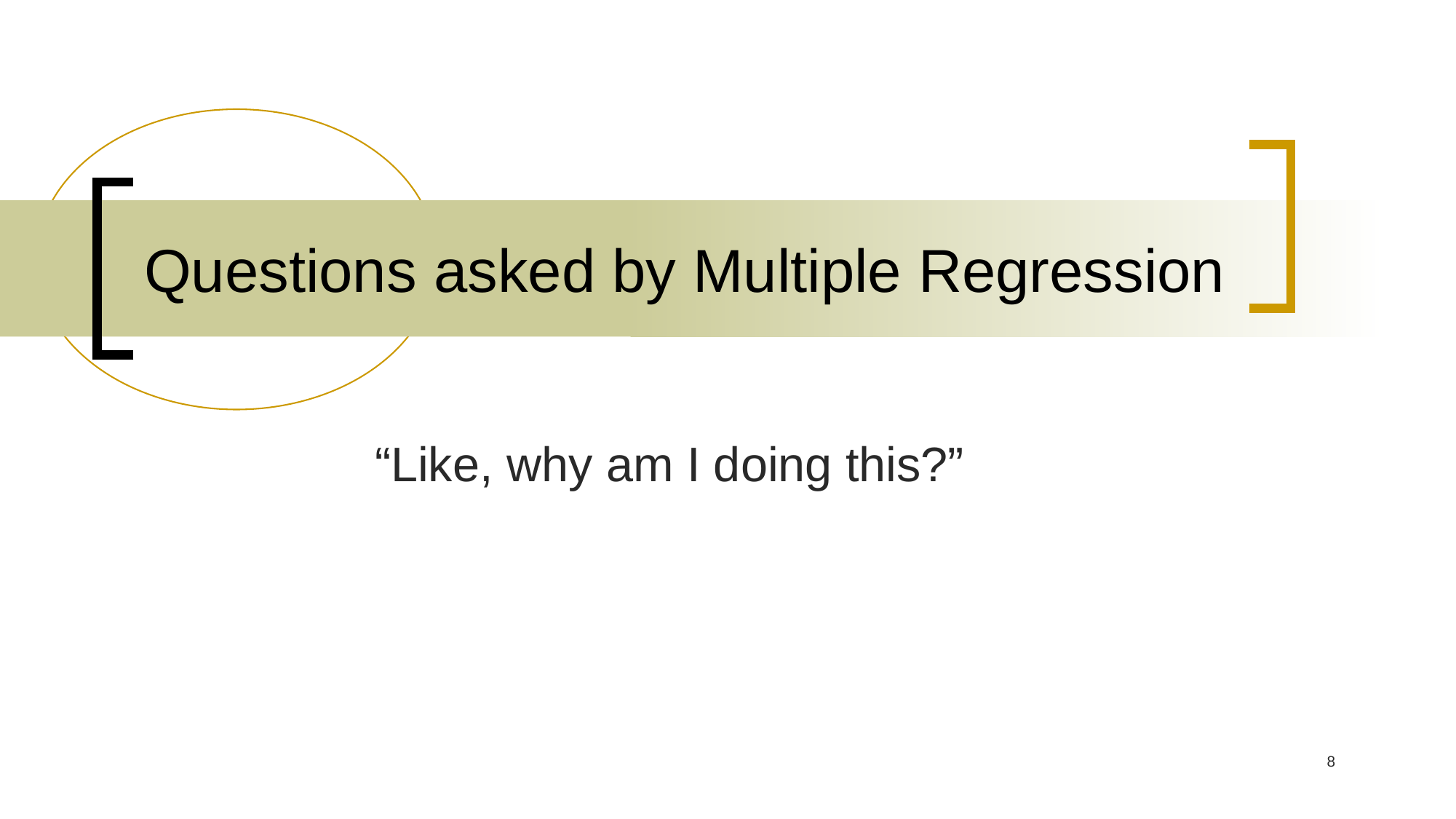

# Questions asked by Multiple Regression
“Like, why am I doing this?”
8